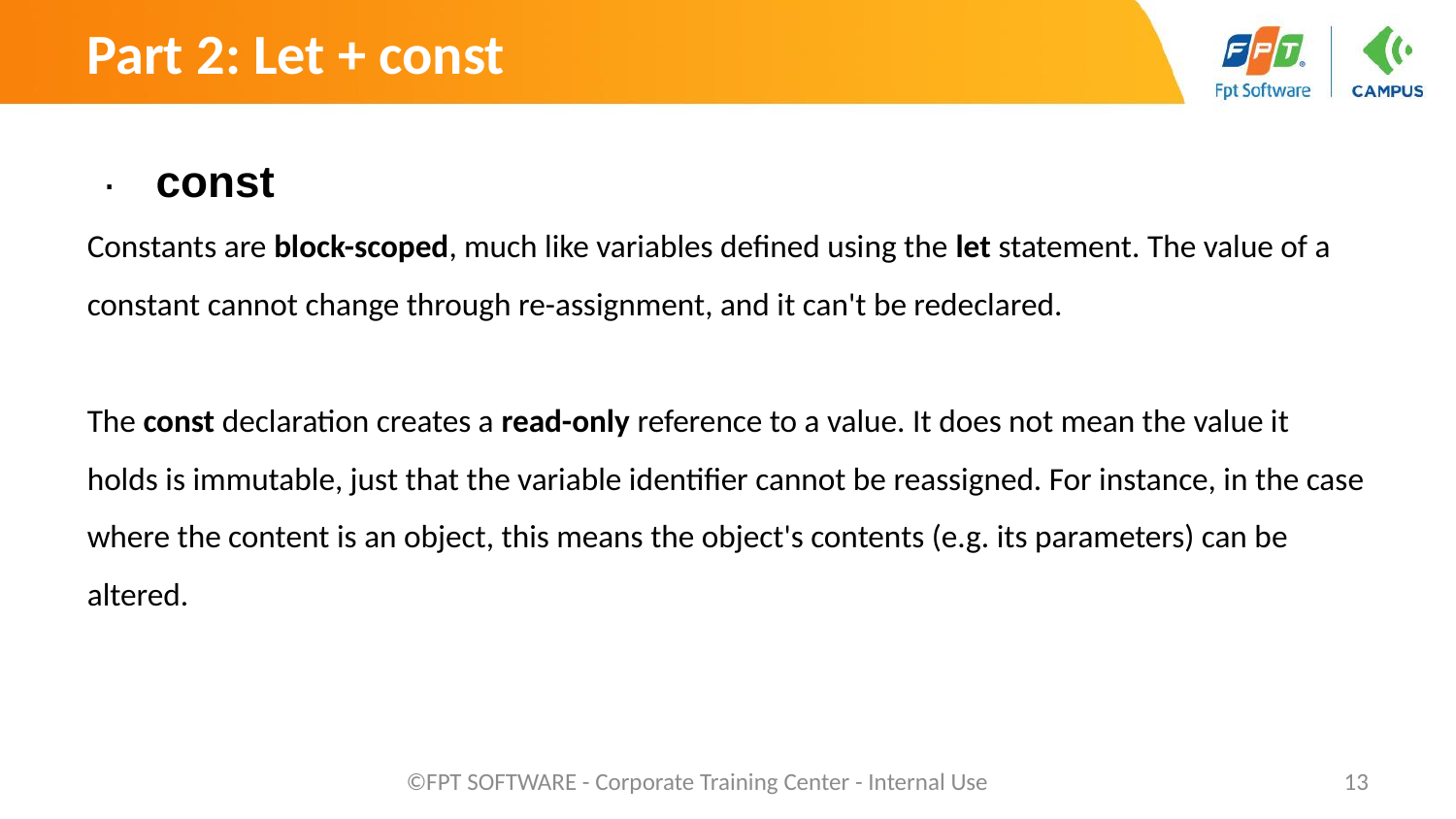

Part 2: Let + const
const
Constants are block-scoped, much like variables defined using the let statement. The value of a constant cannot change through re-assignment, and it can't be redeclared.

The const declaration creates a read-only reference to a value. It does not mean the value it holds is immutable, just that the variable identifier cannot be reassigned. For instance, in the case where the content is an object, this means the object's contents (e.g. its parameters) can be altered.

©FPT SOFTWARE - Corporate Training Center - Internal Use
13